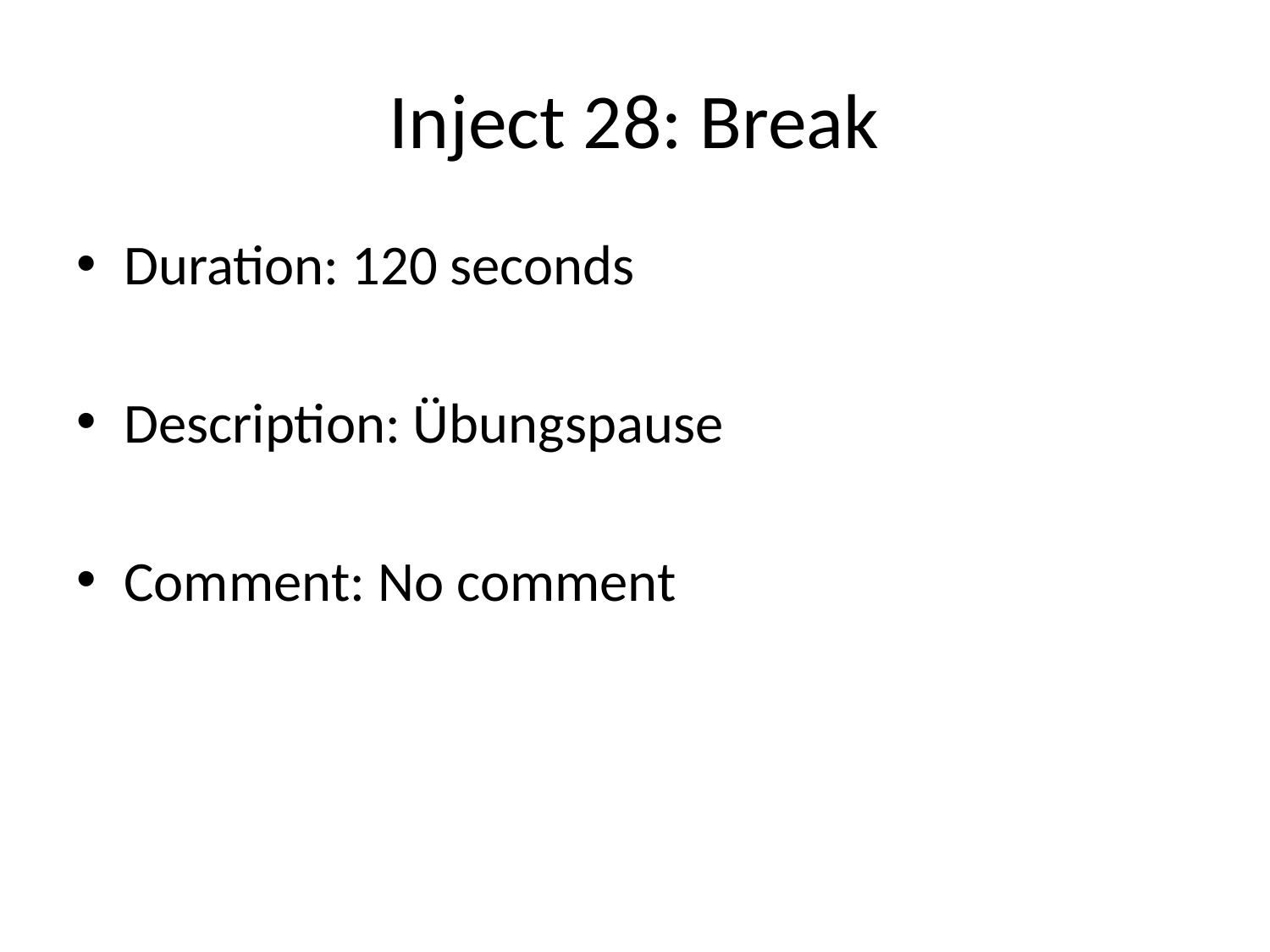

# Inject 28: Break
Duration: 120 seconds

Description: Übungspause

Comment: No comment